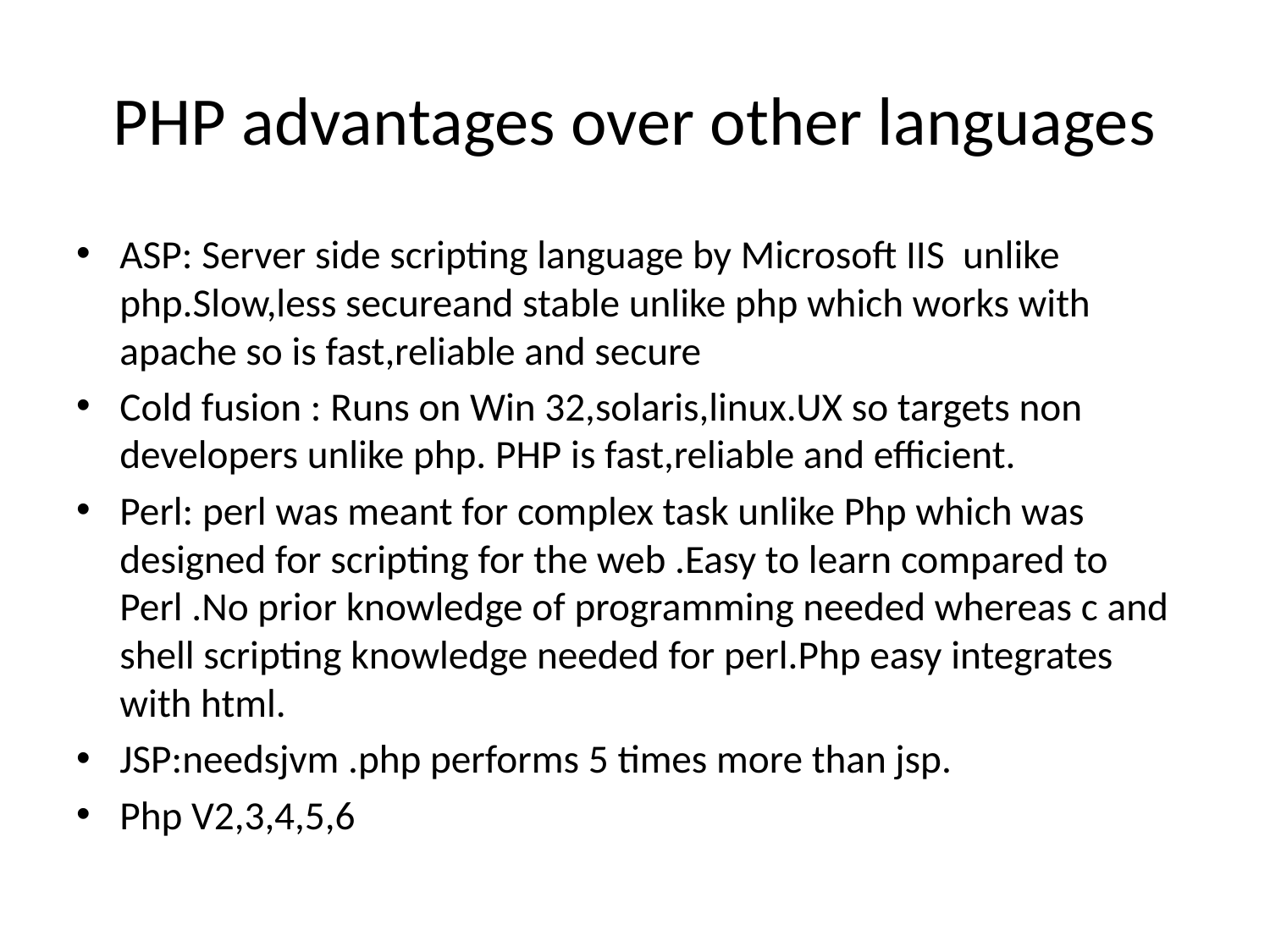

# PHP advantages over other languages
ASP: Server side scripting language by Microsoft IIS  unlike php.Slow,less secureand stable unlike php which works with apache so is fast,reliable and secure
Cold fusion : Runs on Win 32,solaris,linux.UX so targets non developers unlike php. PHP is fast,reliable and efficient.
Perl: perl was meant for complex task unlike Php which was designed for scripting for the web .Easy to learn compared to Perl .No prior knowledge of programming needed whereas c and shell scripting knowledge needed for perl.Php easy integrates with html.
JSP:needsjvm .php performs 5 times more than jsp.
Php V2,3,4,5,6